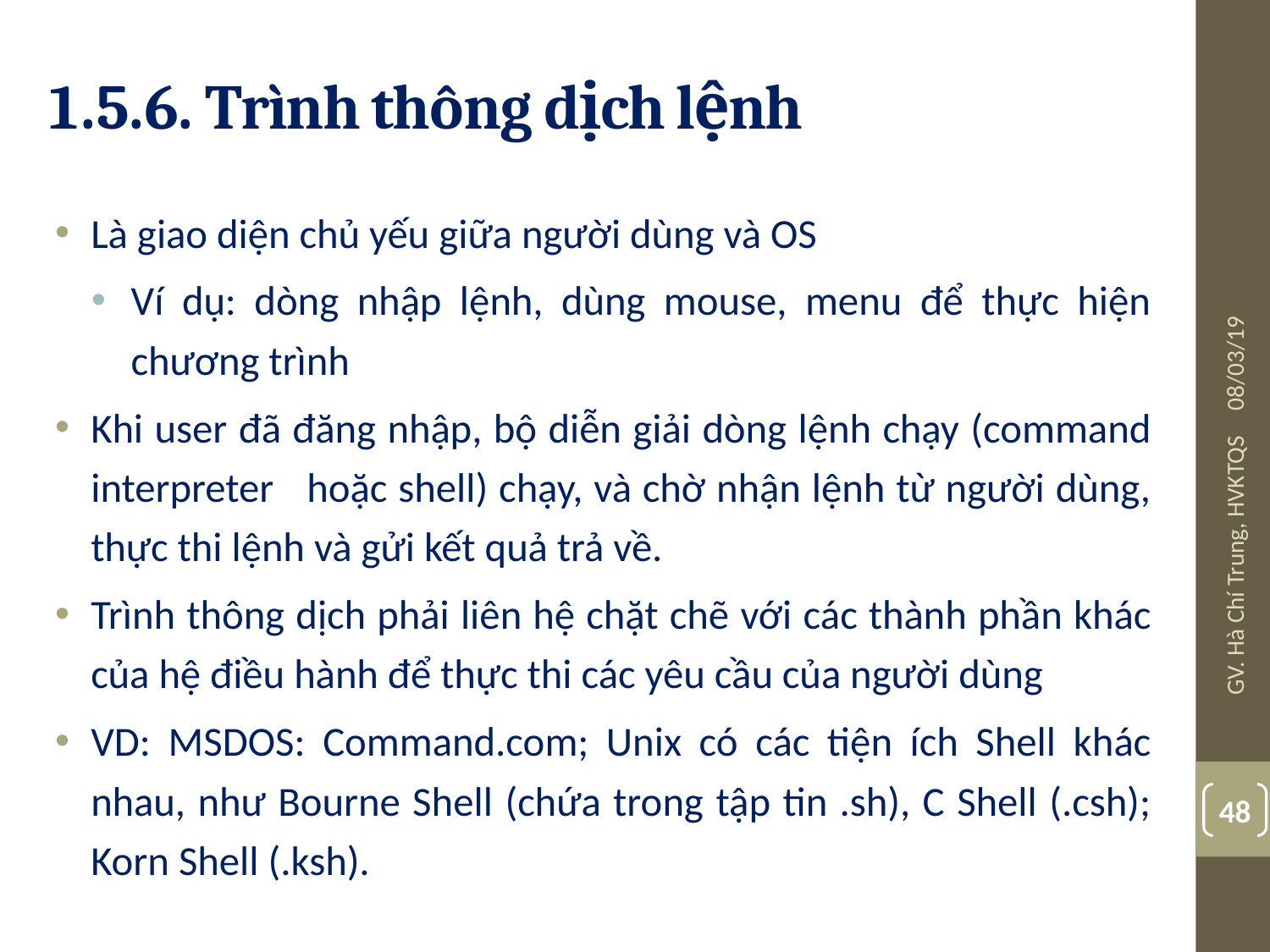

# 1.5.6. Trình thông dịch lệnh
Là giao diện chủ yếu giữa người dùng và OS
Ví dụ: dòng nhập lệnh, dùng mouse, menu để thực hiện chương trình
Khi user đã đăng nhập, bộ diễn giải dòng lệnh chạy (command interpreter   hoặc shell) chạy, và chờ nhận lệnh từ người dùng, thực thi lệnh và gửi kết quả trả về.
Trình thông dịch phải liên hệ chặt chẽ với các thành phần khác của hệ điều hành để thực thi các yêu cầu của người dùng
VD: MSDOS: Command.com; Unix có các tiện ích Shell khác nhau, như Bourne Shell (chứa trong tập tin .sh), C Shell (.csh); Korn Shell (.ksh).

08/03/19
GV. Hà Chí Trung, HVKTQS
48